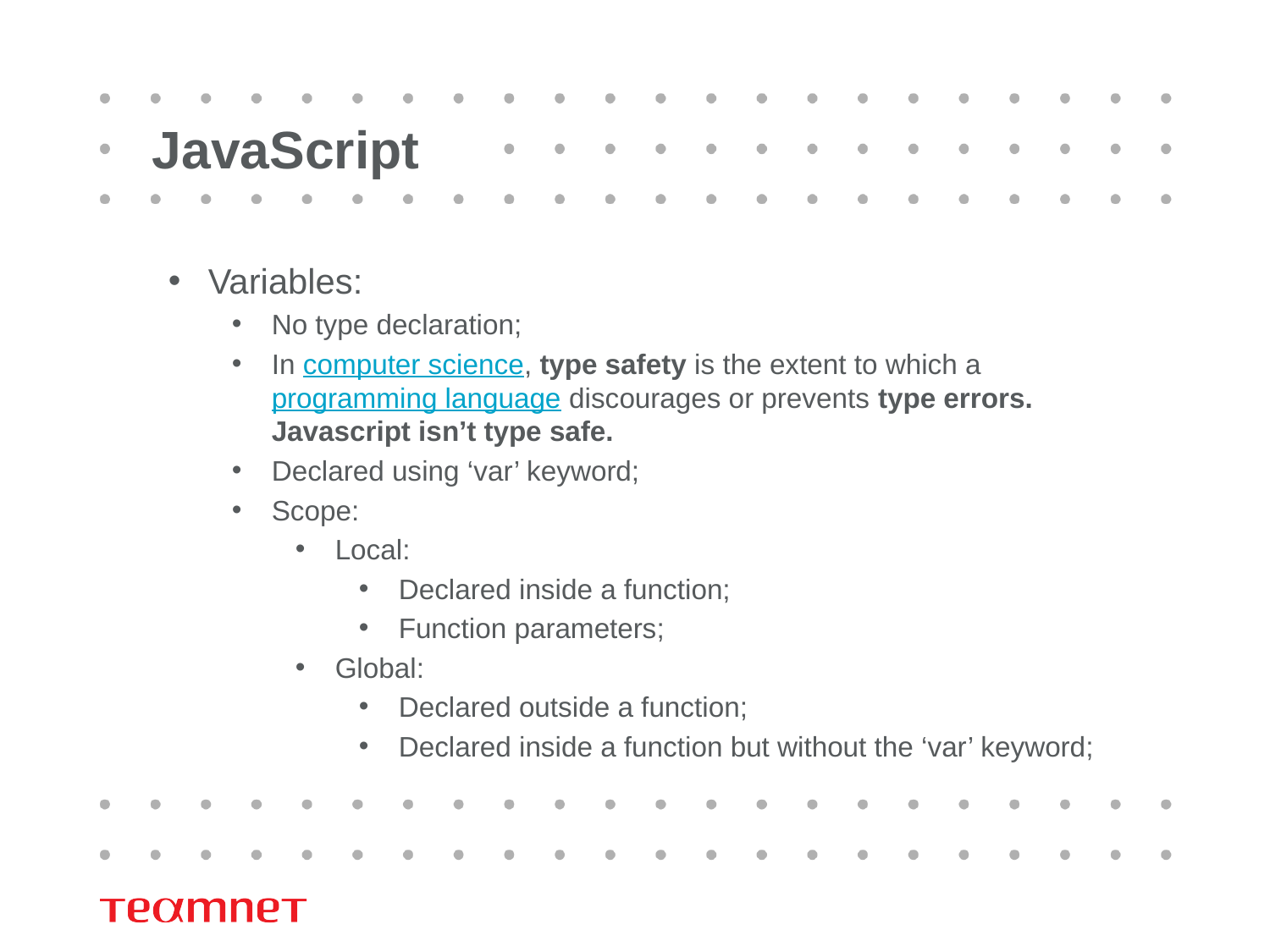

# JavaScript
Variables:
No type declaration;
In computer science, type safety is the extent to which a programming language discourages or prevents type errors. Javascript isn’t type safe.
Declared using ‘var’ keyword;
Scope:
Local:
Declared inside a function;
Function parameters;
Global:
Declared outside a function;
Declared inside a function but without the ‘var’ keyword;